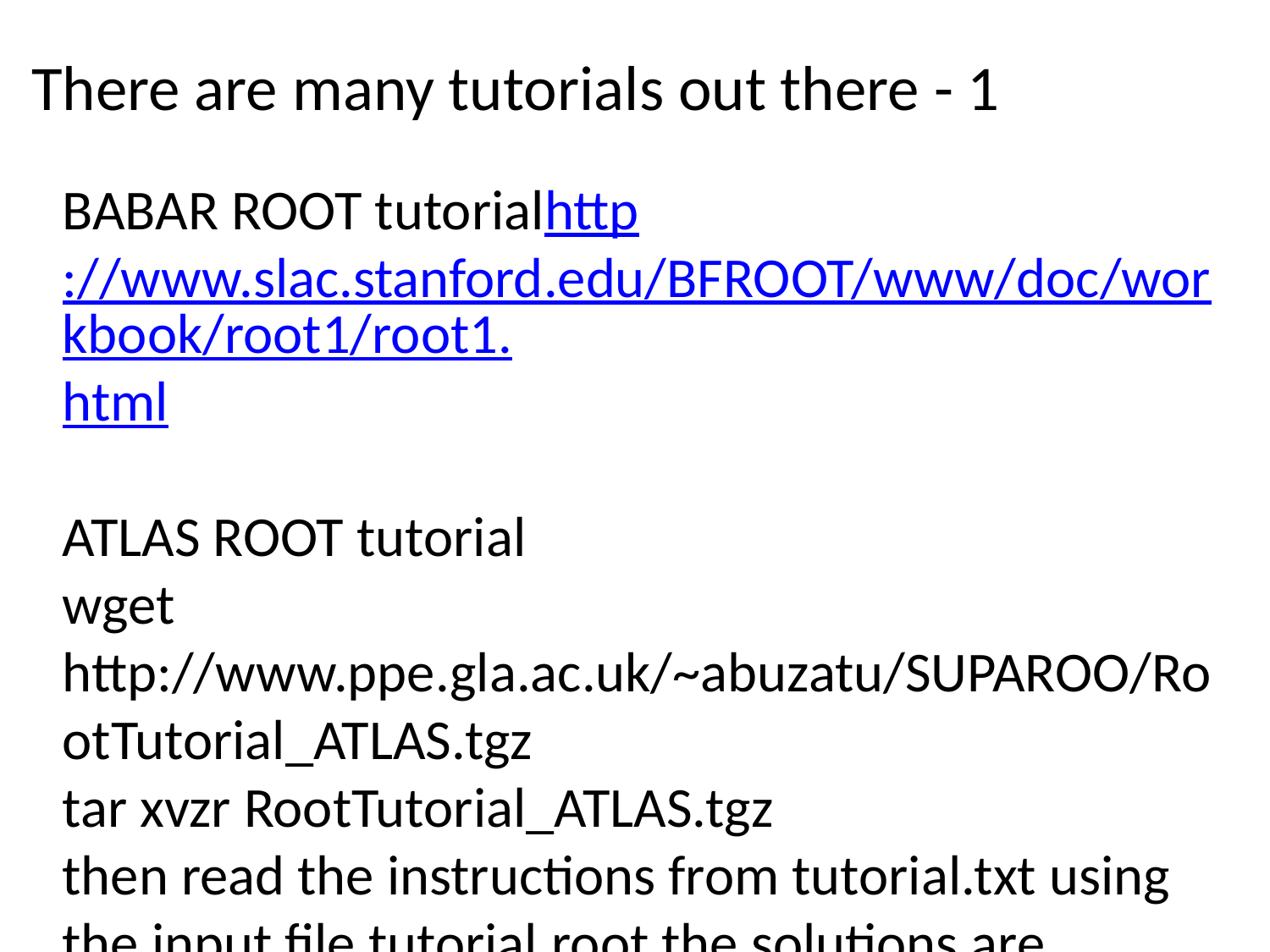

# There are many tutorials out there - 1
BABAR ROOT tutorialhttp://www.slac.stanford.edu/BFROOT/www/doc/workbook/root1/root1.html

ATLAS ROOT tutorial
wget http://www.ppe.gla.ac.uk/~abuzatu/SUPAROO/RootTutorial_ATLAS.tgz
tar xvzr RootTutorial_ATLAS.tgz
then read the instructions from tutorial.txt using the input file tutorial.root the solutions are presented in the .C file